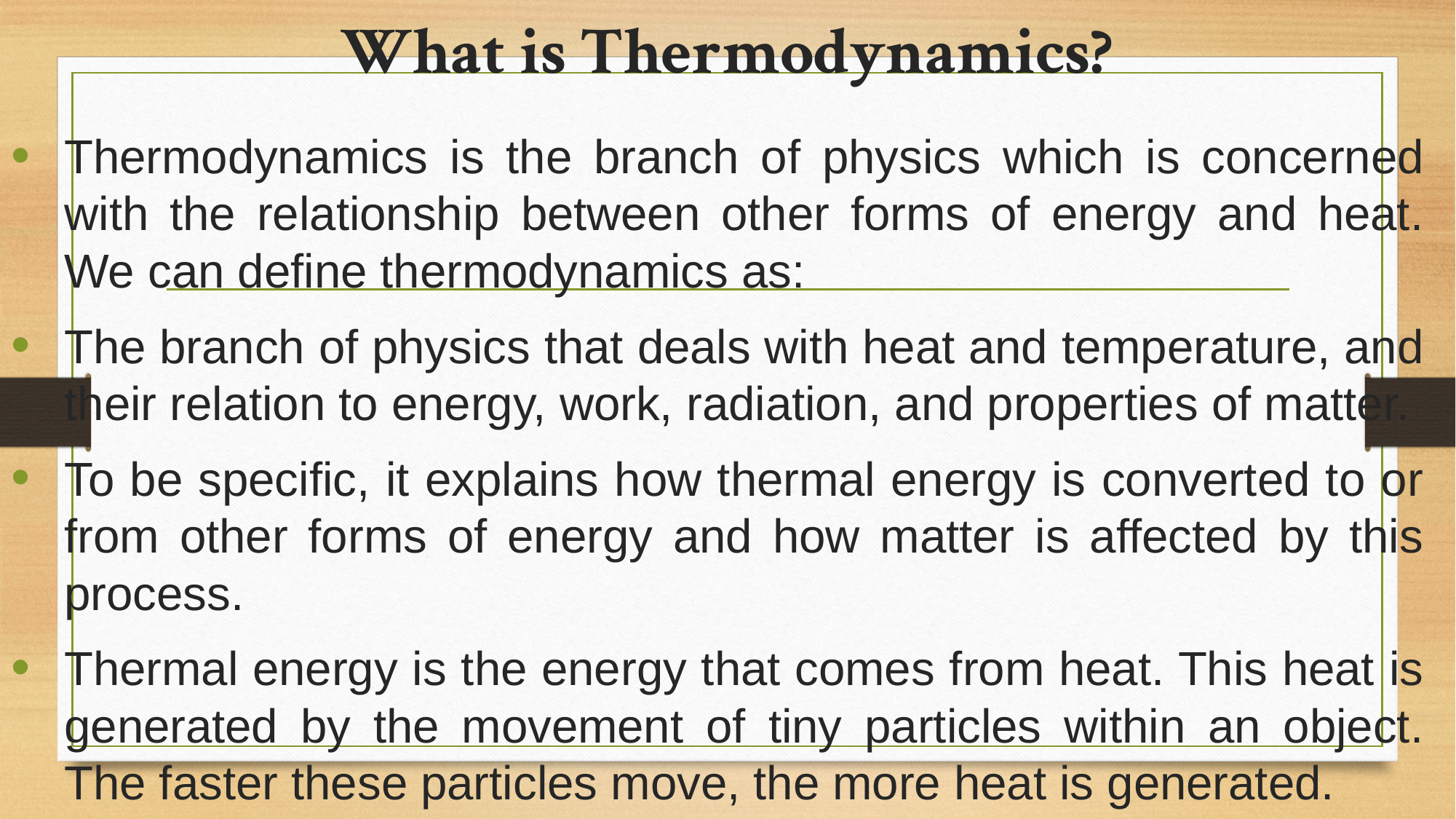

# What is Thermodynamics?
Thermodynamics is the branch of physics which is concerned with the relationship between other forms of energy and heat. We can define thermodynamics as:
The branch of physics that deals with heat and temperature, and their relation to energy, work, radiation, and properties of matter.
To be specific, it explains how thermal energy is converted to or from other forms of energy and how matter is affected by this process.
Thermal energy is the energy that comes from heat. This heat is generated by the movement of tiny particles within an object. The faster these particles move, the more heat is generated.